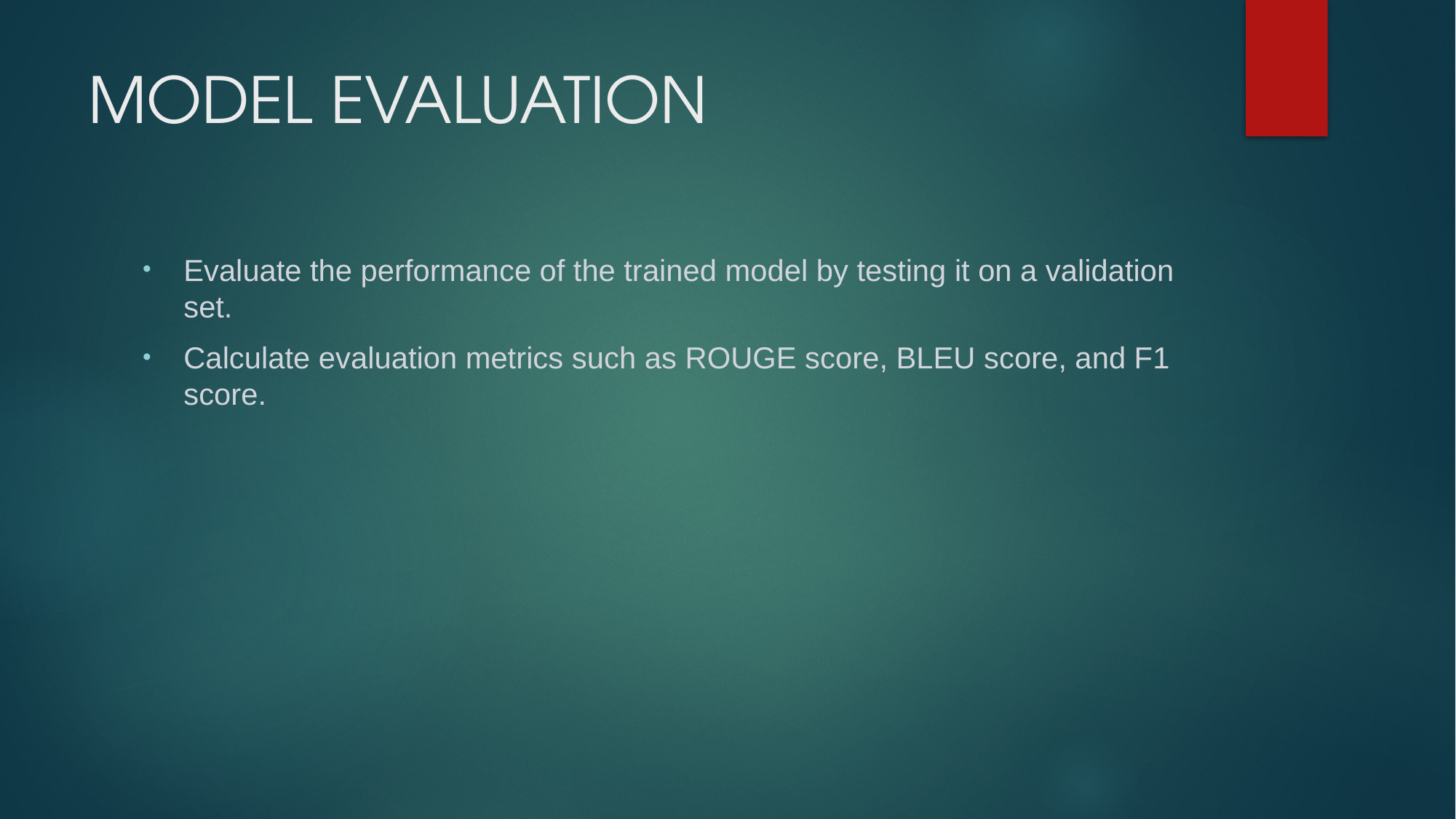

# MODEL EVALUATION
Evaluate the performance of the trained model by testing it on a validation set.
Calculate evaluation metrics such as ROUGE score, BLEU score, and F1 score.